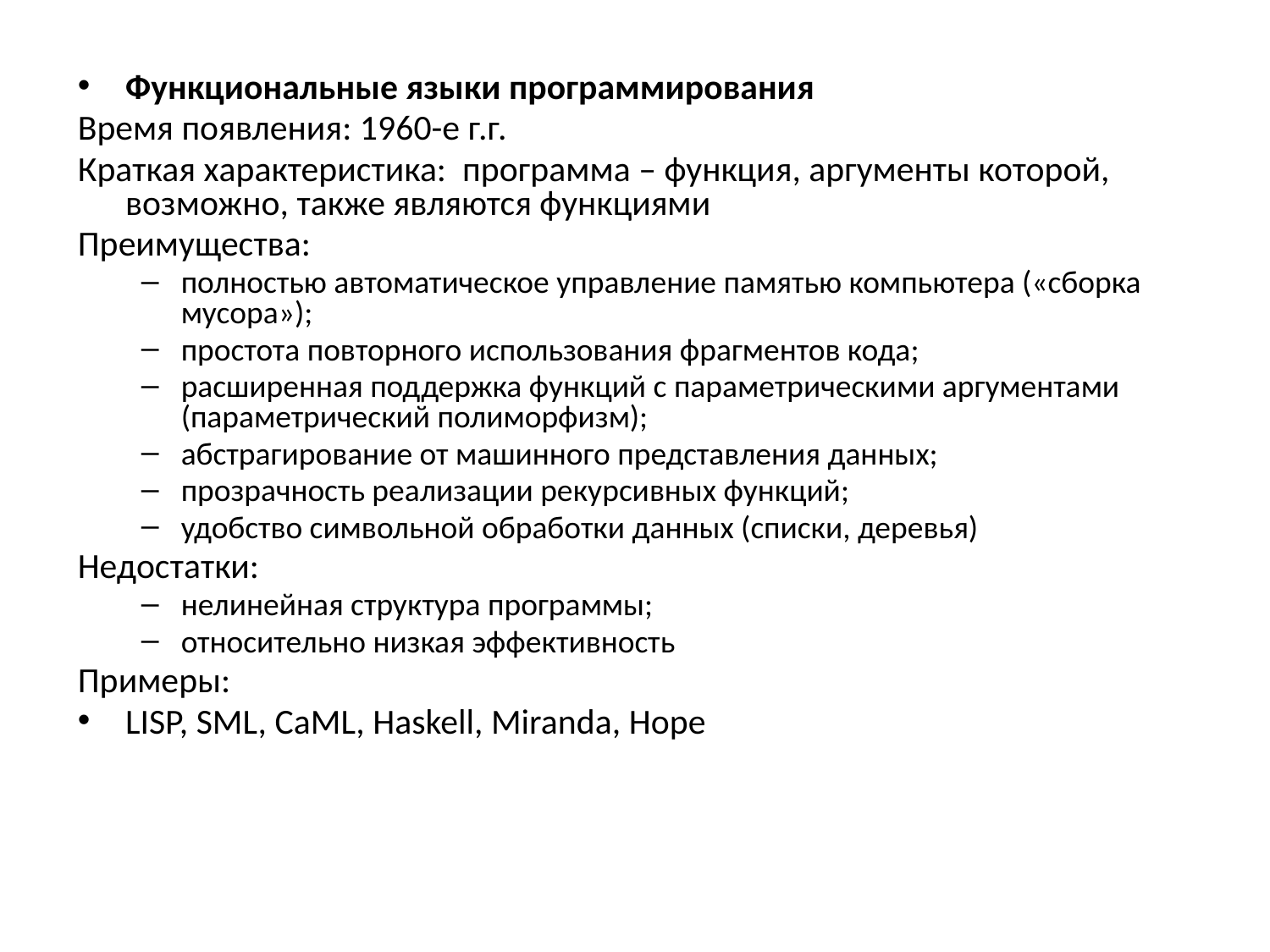

Функциональные языки программирования
Время появления: 1960-е г.г.
Краткая характеристика:  программа – функция, аргументы которой, возможно, также являются функциями
Преимущества:
полностью автоматическое управление памятью компьютера («сборка мусора»);
простота повторного использования фрагментов кода;
расширенная поддержка функций с параметрическими аргументами (параметрический полиморфизм);
абстрагирование от машинного представления данных;
прозрачность реализации рекурсивных функций;
удобство символьной обработки данных (списки, деревья)
Недостатки:
нелинейная структура программы;
относительно низкая эффективность
Примеры:
LISP, SML, CaML, Haskell, Miranda, Hope